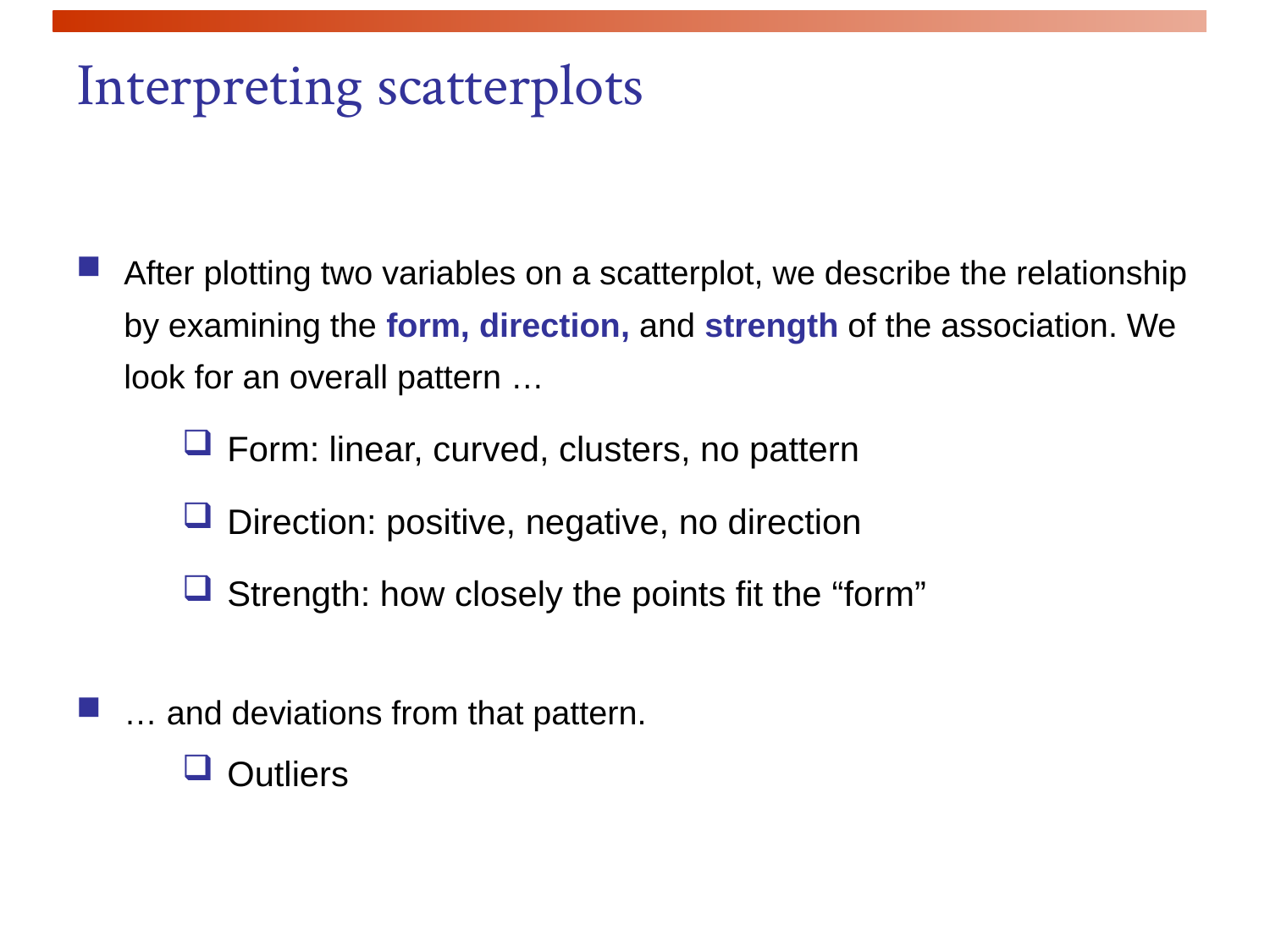

# Interpreting scatterplots
After plotting two variables on a scatterplot, we describe the relationship by examining the form, direction, and strength of the association. We look for an overall pattern …
Form: linear, curved, clusters, no pattern
Direction: positive, negative, no direction
Strength: how closely the points fit the “form”

… and deviations from that pattern.
Outliers